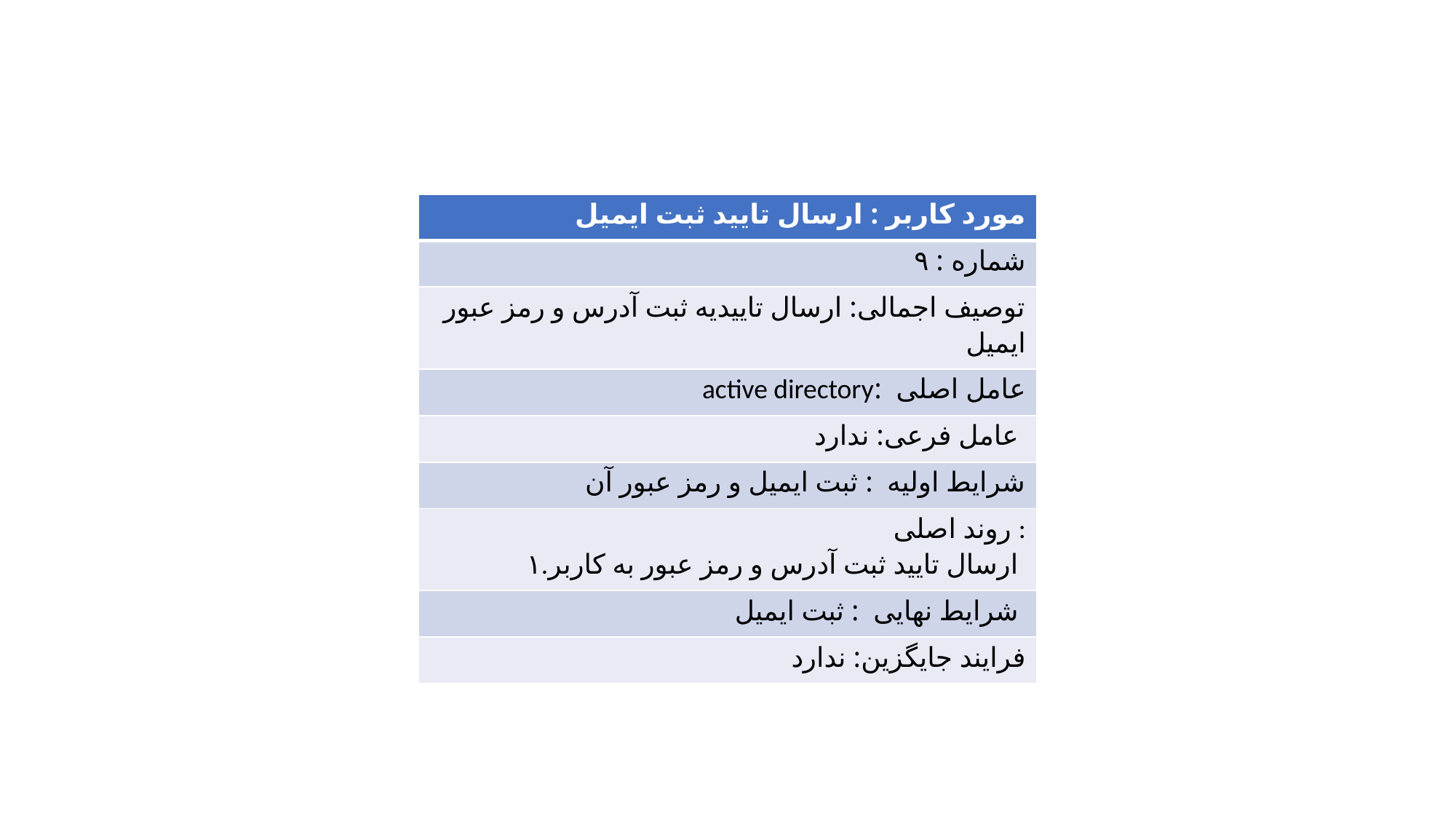

| مورد کاربر : ارسال تایید ثبت ایمیل |
| --- |
| شماره : ۹ |
| توصیف اجمالی: ارسال تاییدیه ثبت آدرس و رمز عبور ایمیل |
| عامل اصلی :active directory |
| عامل فرعی: ندارد |
| شرایط اولیه : ثبت ایمیل و رمز عبور آن |
| روند اصلی : ۱.ارسال تایید ثبت آدرس و رمز عبور به کاربر |
| شرایط نهایی : ثبت ایمیل |
| فرایند جایگزین: ندارد |